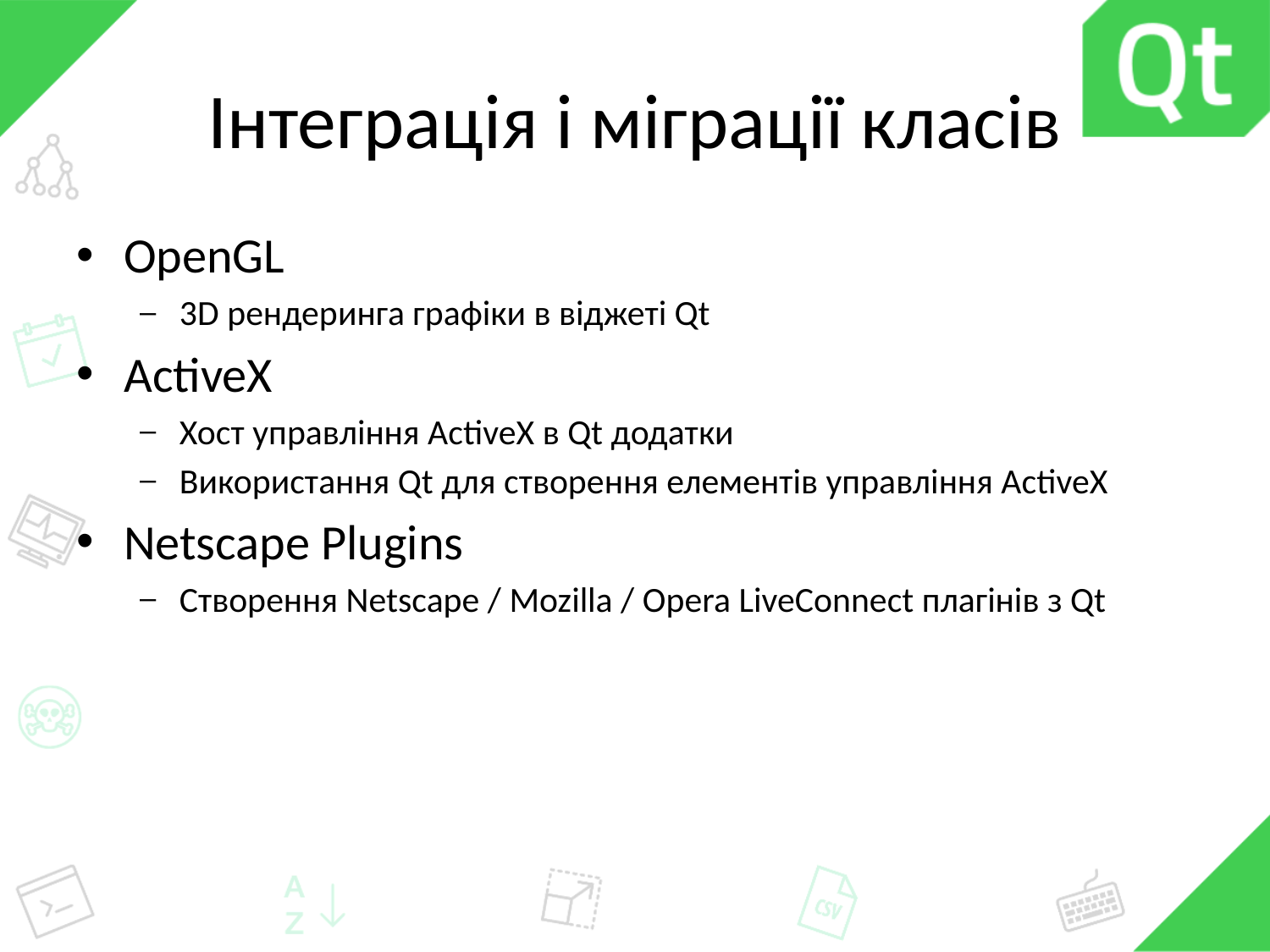

# Інтеграція і міграції класів
OpenGL
3D рендеринга графіки в віджеті Qt
ActiveX
Хост управління ActiveX в Qt додатки
Використання Qt для створення елементів управління ActiveX
Netscape Plugins
Створення Netscape / Mozilla / Opera LiveConnect плагінів з Qt